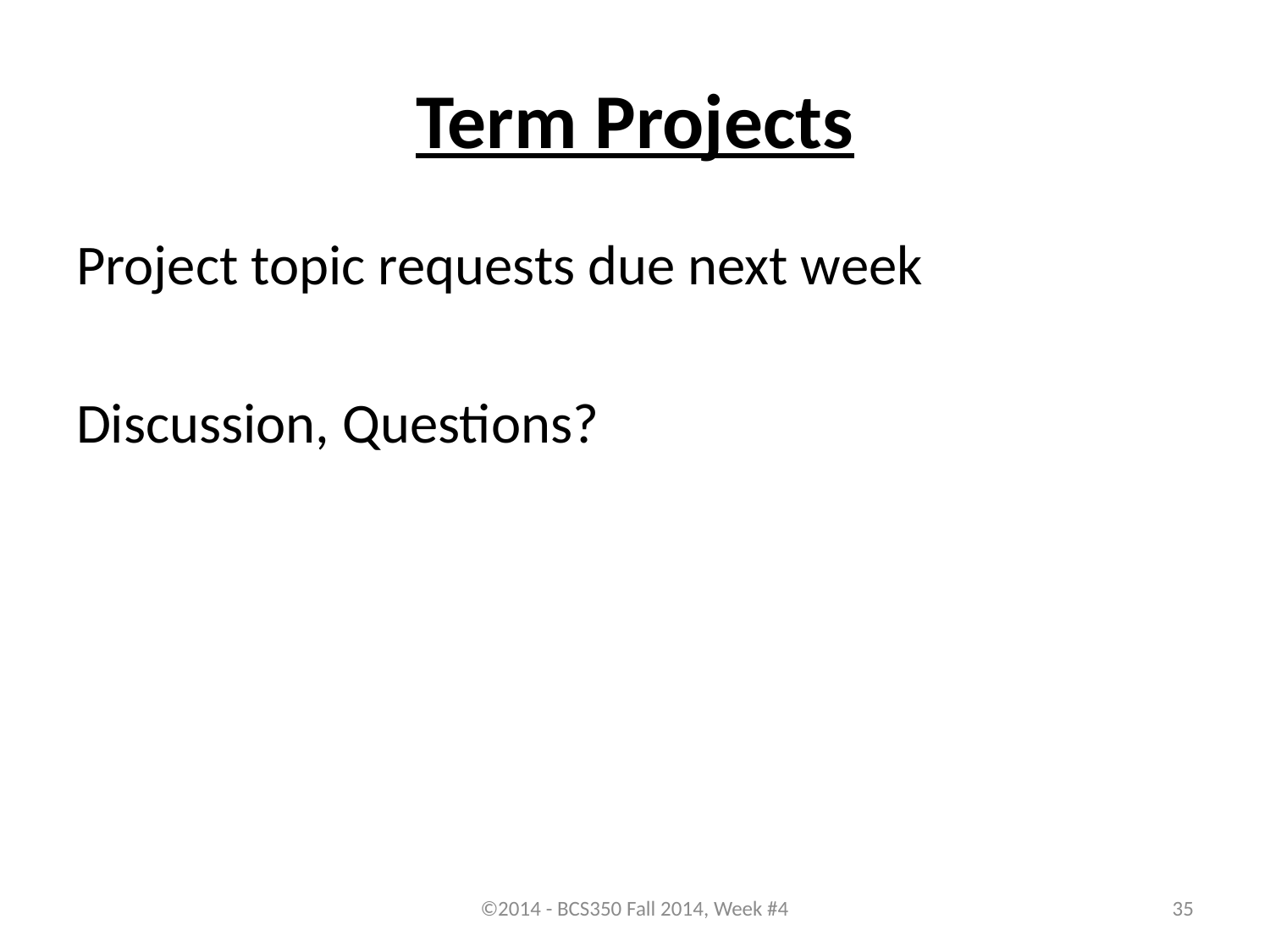

# Term Projects
Project topic requests due next week

Discussion, Questions?

©2014 - BCS350 Fall 2014, Week #4
35